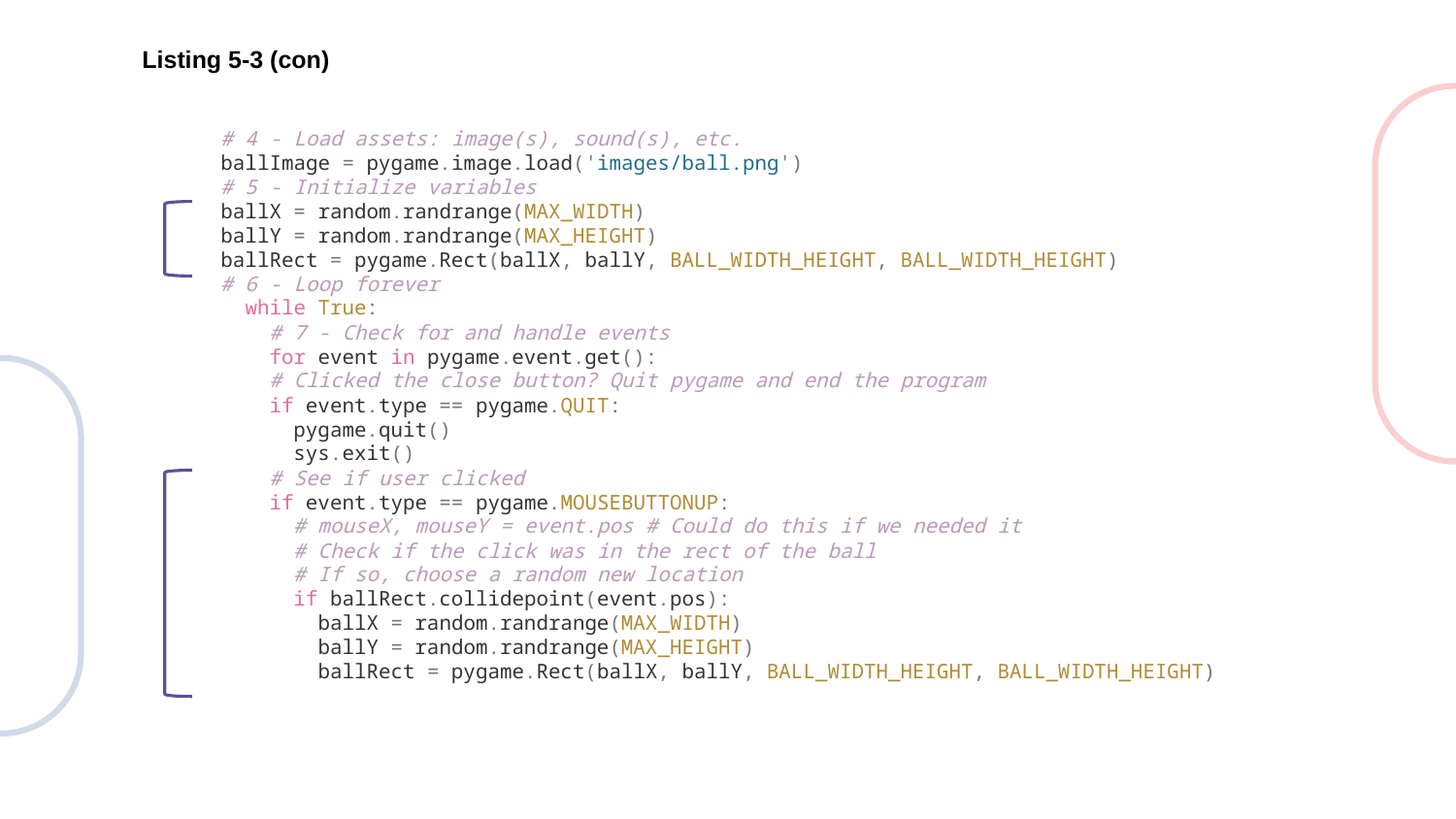

Listing 5-3 (con)
# 4 - Load assets: image(s), sound(s), etc.
ballImage = pygame.image.load('images/ball.png')
# 5 - Initialize variables
ballX = random.randrange(MAX_WIDTH)
ballY = random.randrange(MAX_HEIGHT)
ballRect = pygame.Rect(ballX, ballY, BALL_WIDTH_HEIGHT, BALL_WIDTH_HEIGHT)
# 6 - Loop forever
  while True:
    # 7 - Check for and handle events
    for event in pygame.event.get():
    # Clicked the close button? Quit pygame and end the program
    if event.type == pygame.QUIT:
      pygame.quit()
      sys.exit()
    # See if user clicked
    if event.type == pygame.MOUSEBUTTONUP:
      # mouseX, mouseY = event.pos # Could do this if we needed it
      # Check if the click was in the rect of the ball
      # If so, choose a random new location
      if ballRect.collidepoint(event.pos):
        ballX = random.randrange(MAX_WIDTH)
        ballY = random.randrange(MAX_HEIGHT)
        ballRect = pygame.Rect(ballX, ballY, BALL_WIDTH_HEIGHT, BALL_WIDTH_HEIGHT)